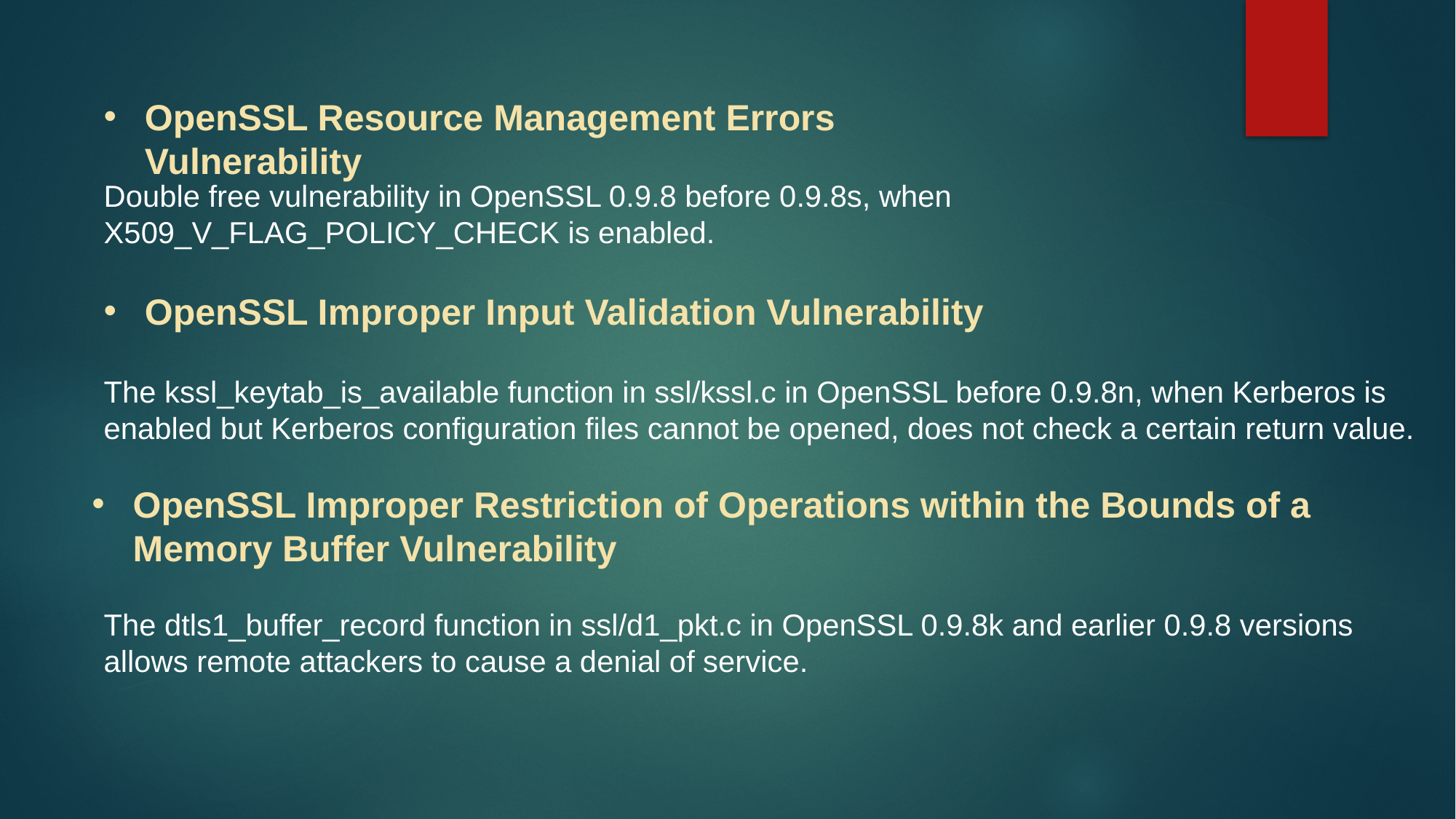

OpenSSL Resource Management Errors Vulnerability
Double free vulnerability in OpenSSL 0.9.8 before 0.9.8s, when X509_V_FLAG_POLICY_CHECK is enabled.
OpenSSL Improper Input Validation Vulnerability
The kssl_keytab_is_available function in ssl/kssl.c in OpenSSL before 0.9.8n, when Kerberos is enabled but Kerberos configuration files cannot be opened, does not check a certain return value.
OpenSSL Improper Restriction of Operations within the Bounds of a Memory Buffer Vulnerability
The dtls1_buffer_record function in ssl/d1_pkt.c in OpenSSL 0.9.8k and earlier 0.9.8 versions allows remote attackers to cause a denial of service.